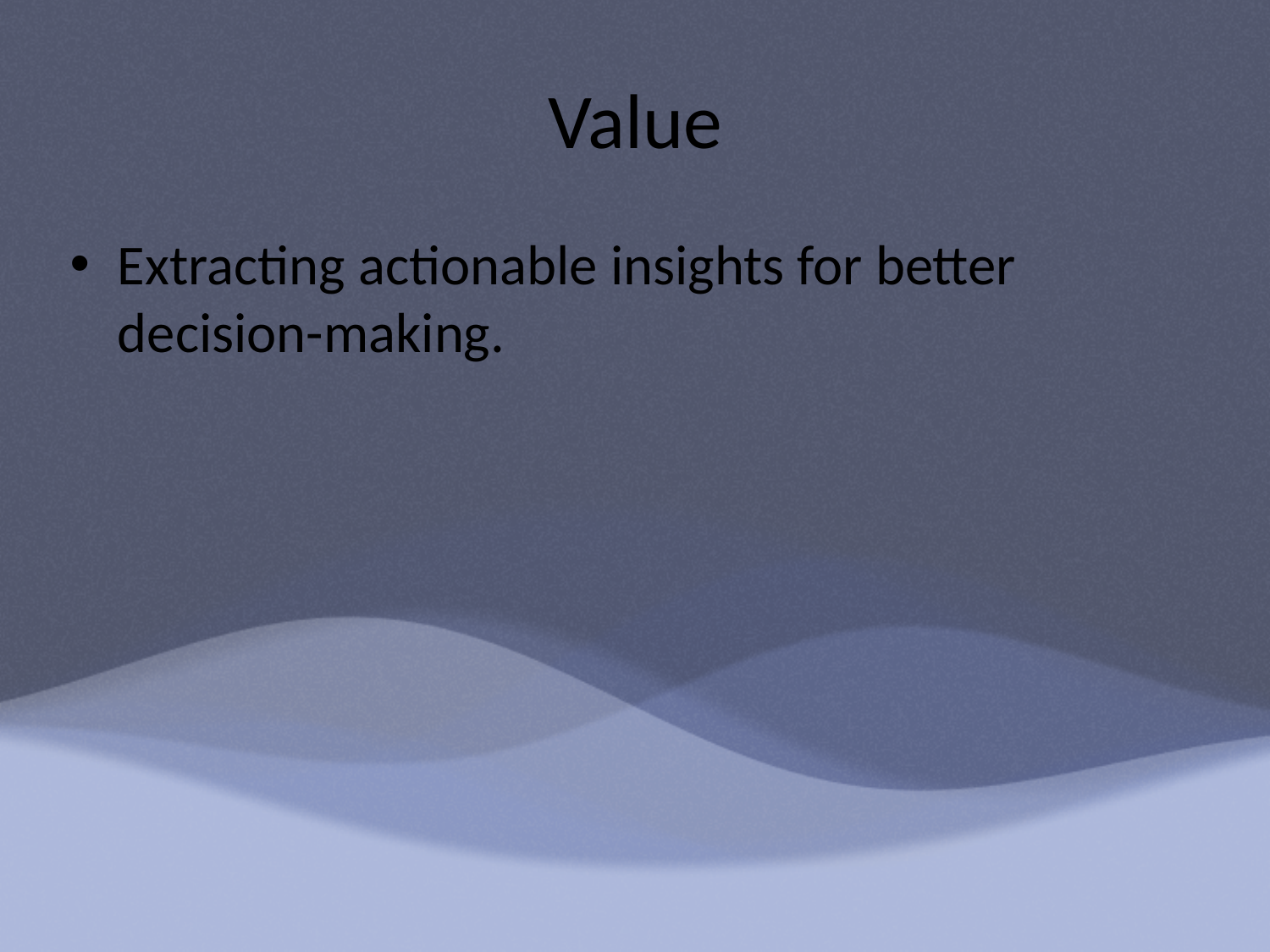

# Value
Extracting actionable insights for better decision-making.